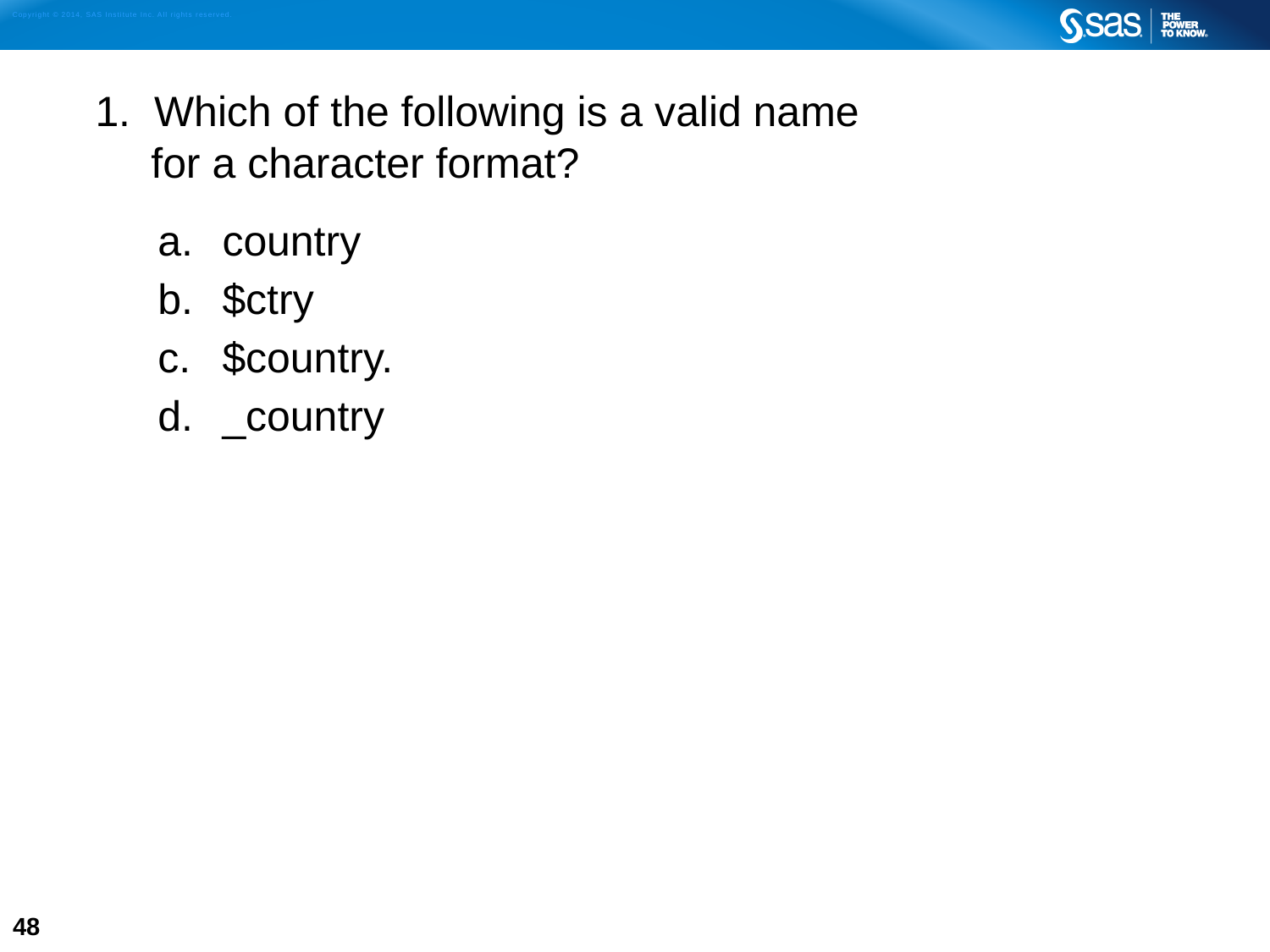

1.  Which of the following is a valid name
for a character format?

country
$ctry
$country.
_country